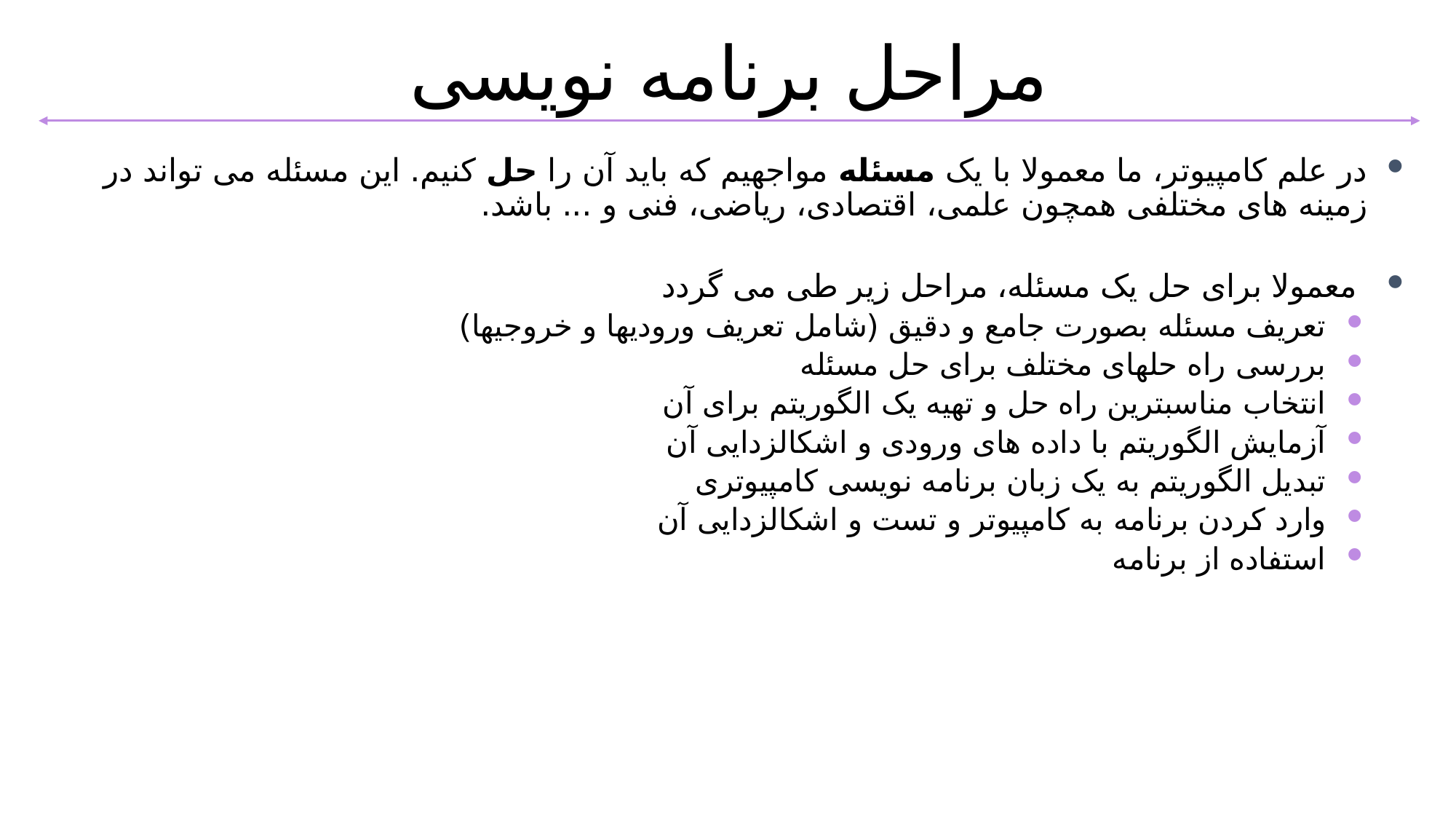

مراحل برنامه نویسی
در علم کامپیوتر، ما معمولا با یک مسئله مواجهیم که باید آن را حل کنیم. این مسئله می تواند در زمینه های مختلفی همچون علمی، اقتصادی، ریاضی، فنی و ... باشد.

 معمولا برای حل یک مسئله، مراحل زیر طی می گردد
تعریف مسئله بصورت جامع و دقیق (شامل تعریف ورودیها و خروجیها)
بررسی راه حلهای مختلف برای حل مسئله
انتخاب مناسبترین راه حل و تهیه یک الگوریتم برای آن
آزمایش الگوریتم با داده های ورودی و اشکالزدایی آن
تبدیل الگوریتم به یک زبان برنامه نویسی کامپیوتری
وارد کردن برنامه به کامپیوتر و تست و اشکالزدایی آن
استفاده از برنامه